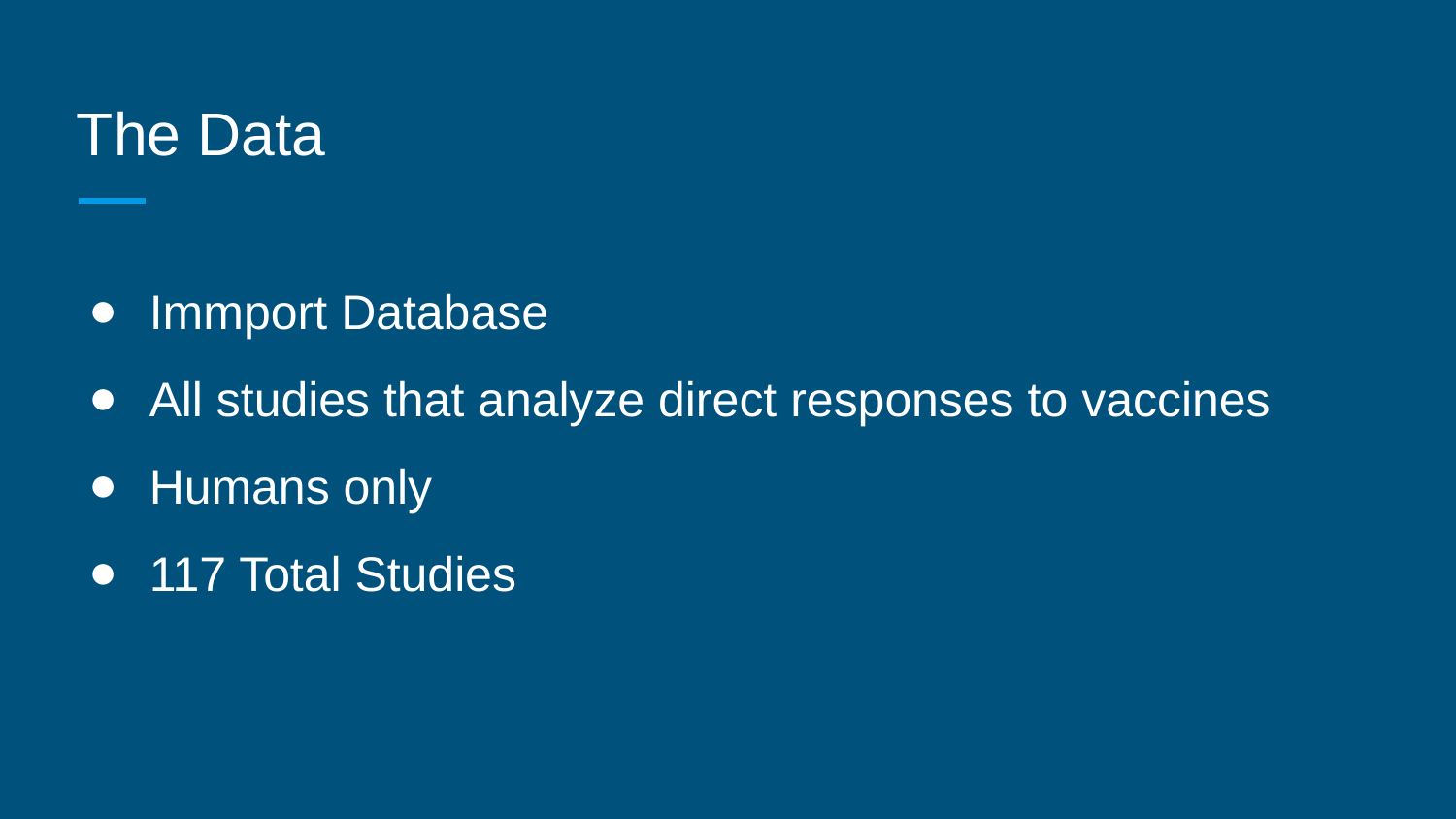

# The Data
Immport Database
All studies that analyze direct responses to vaccines
Humans only
117 Total Studies